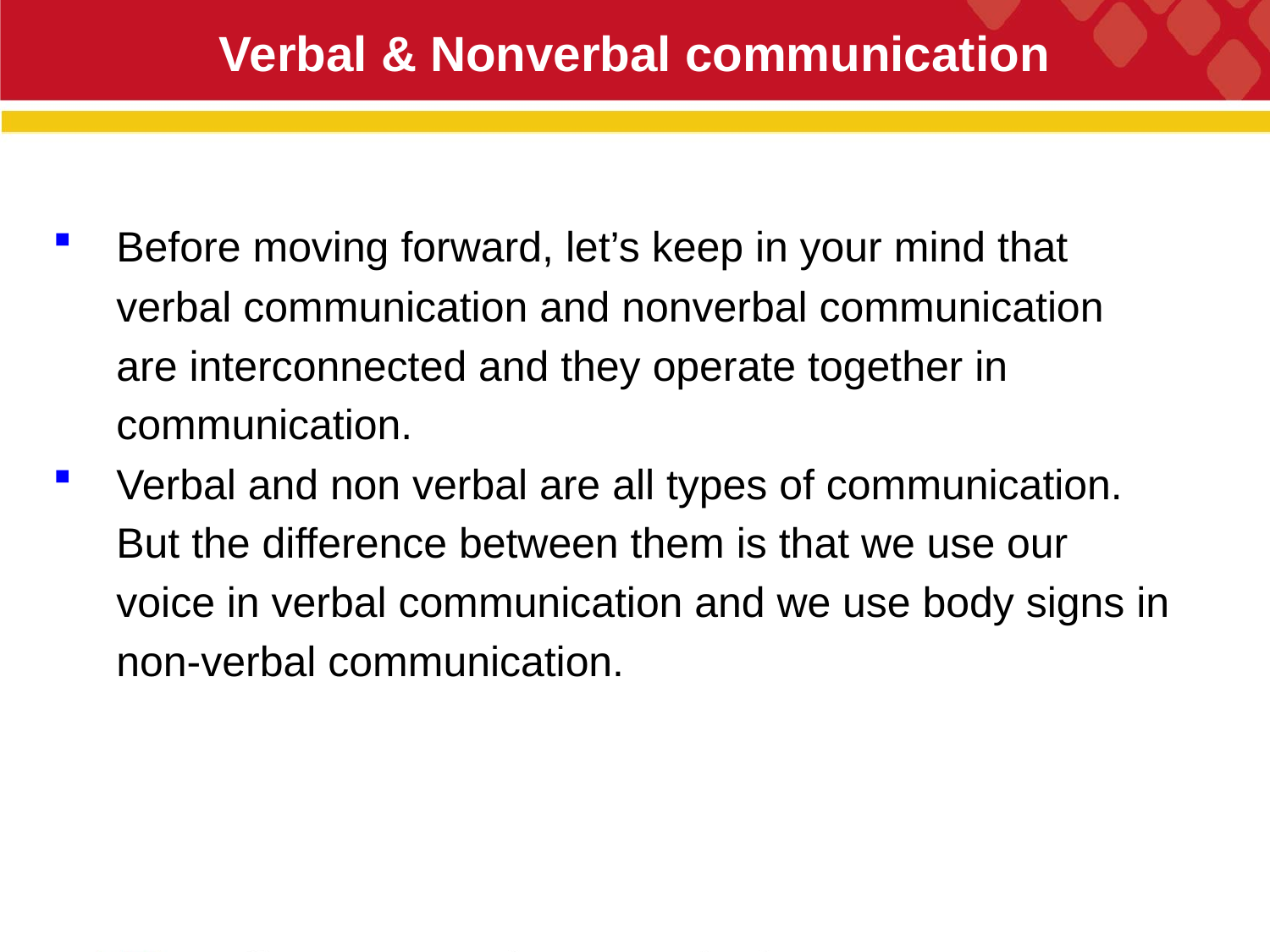

Verbal & Nonverbal communication
Before moving forward, let’s keep in your mind that verbal communication and nonverbal communication are interconnected and they operate together in communication.
Verbal and non verbal are all types of communication. But the difference between them is that we use our voice in verbal communication and we use body signs in non-verbal communication.